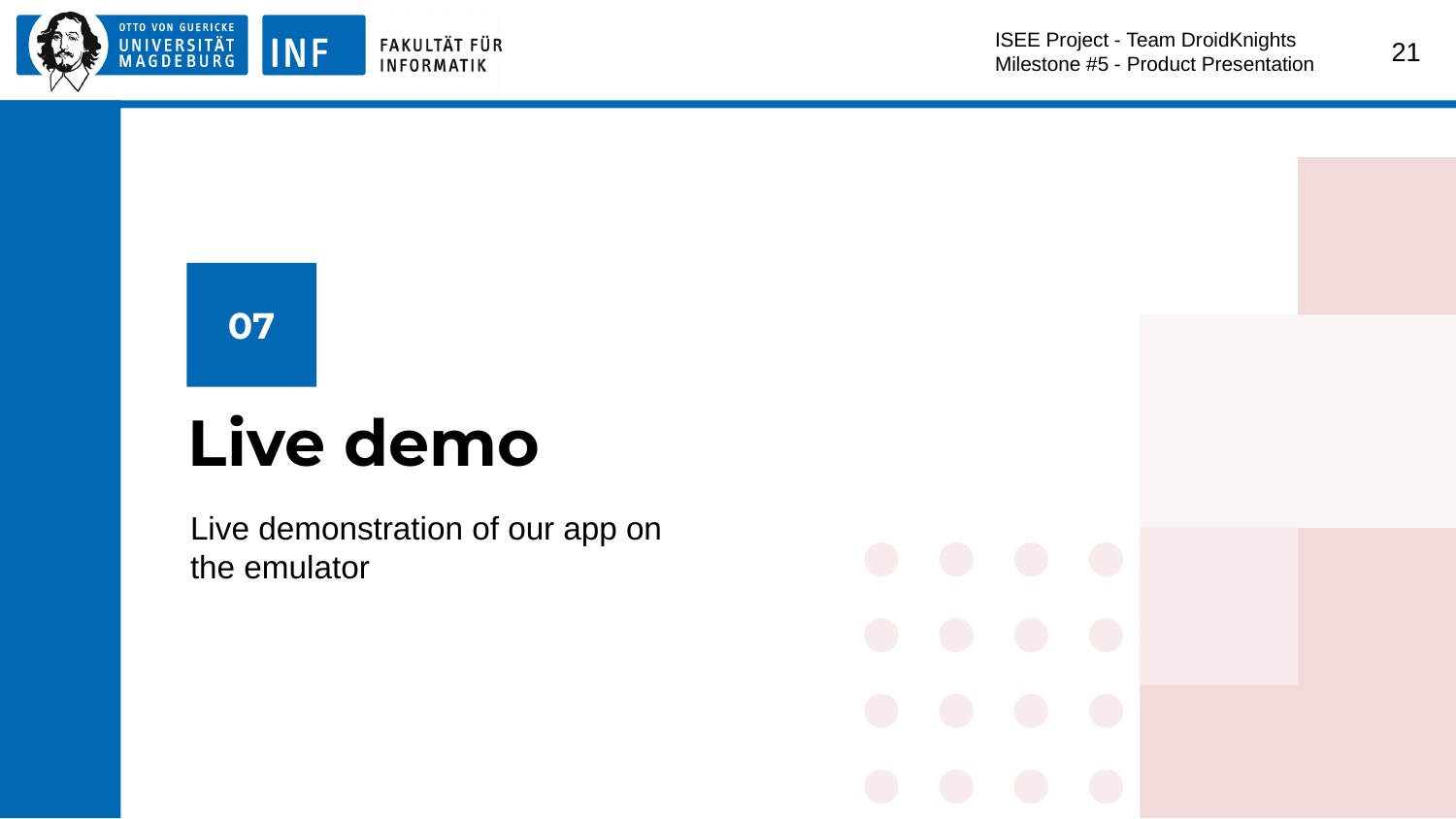

ISEE Project - Team DroidKnights
Milestone #5 - Product Presentation
21
07
# Live demo
Live demonstration of our app on the emulator